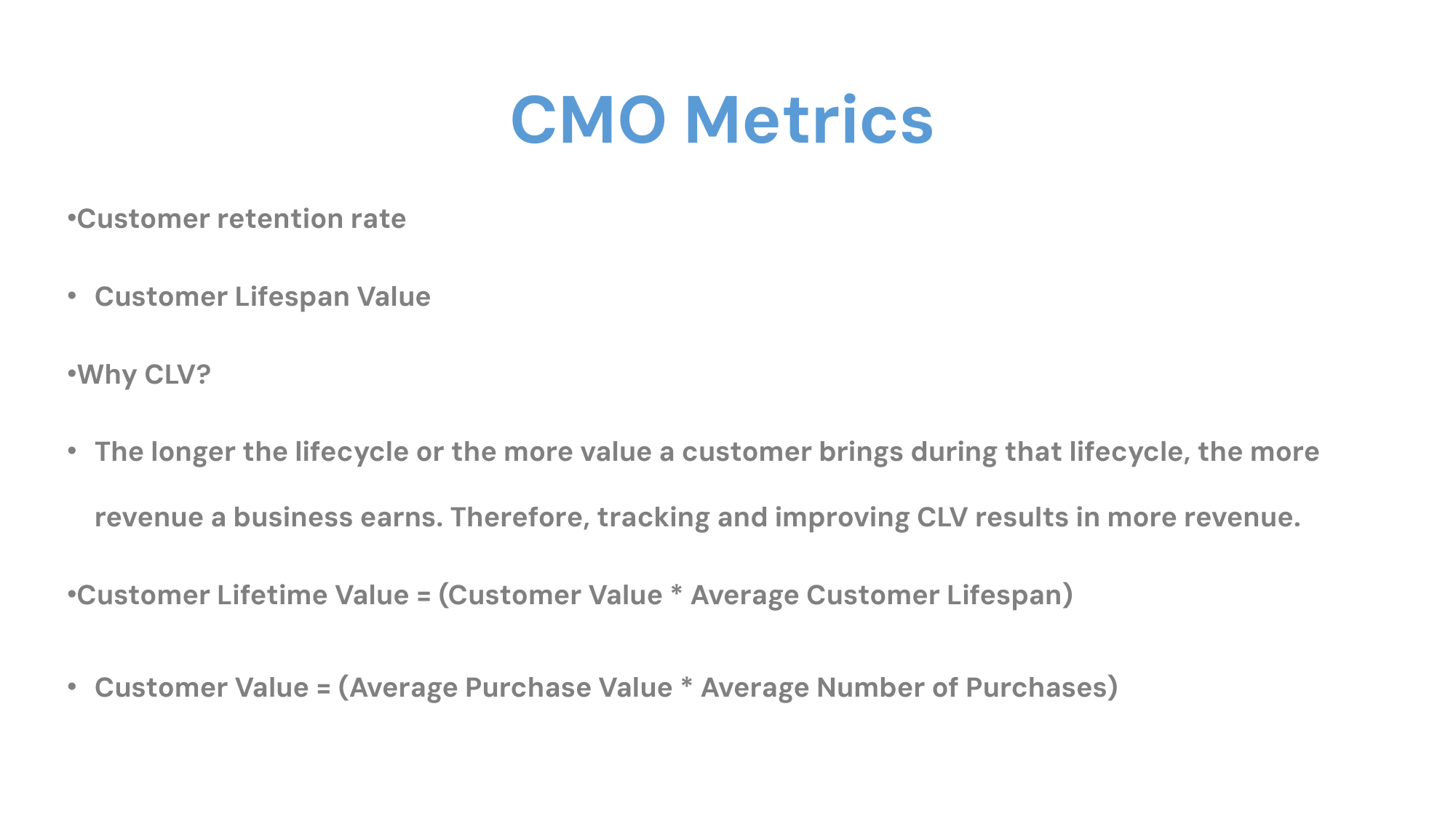

CMO Metrics
Customer retention rate
Customer Lifespan Value
Why CLV?
The longer the lifecycle or the more value a customer brings during that lifecycle, the more revenue a business earns. Therefore, tracking and improving CLV results in more revenue.
Customer Lifetime Value = (Customer Value * Average Customer Lifespan)
Customer Value = (Average Purchase Value * Average Number of Purchases)